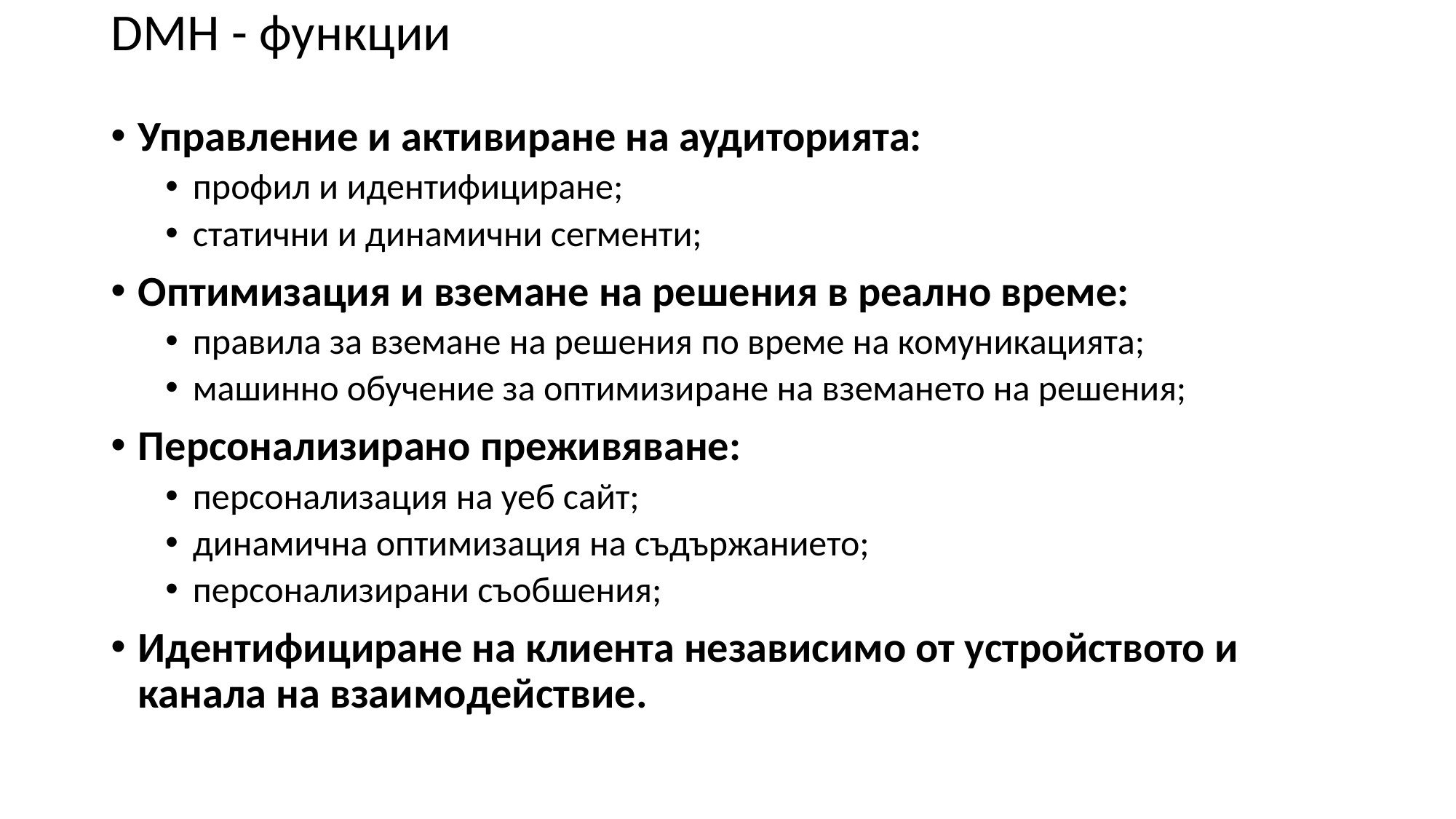

# DMH - функции
Управление и активиране на аудиторията:
профил и идентифициране;
статични и динамични сегменти;
Оптимизация и вземане на решения в реално време:
правила за вземане на решения по време на комуникацията;
машинно обучение за оптимизиране на вземането на решения;
Персонализирано преживяване:
персонализация на уеб сайт;
динамична оптимизация на съдържанието;
персонализирани съобшения;
Идентифициране на клиента независимо от устройството и канала на взаимодействие.